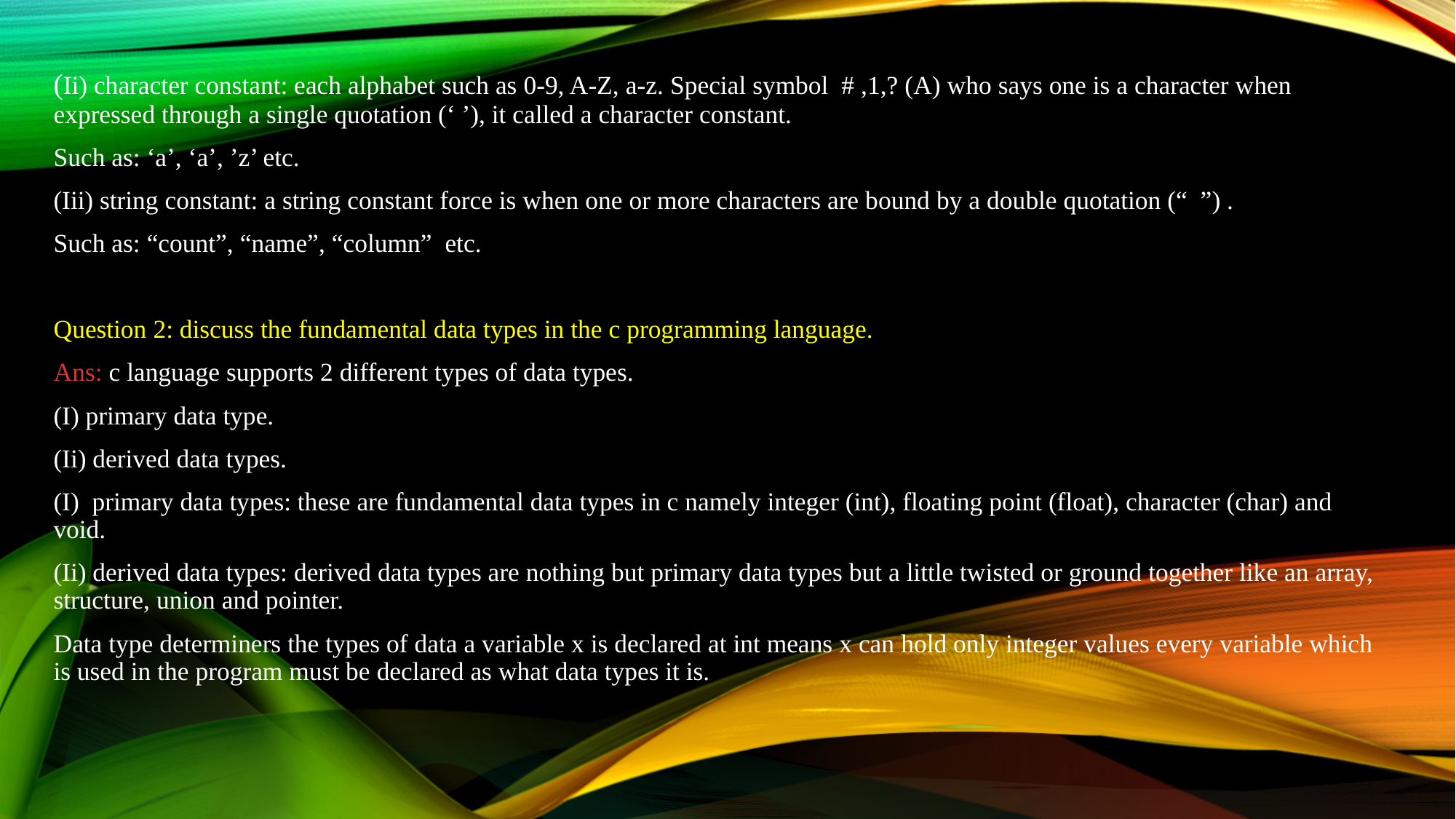

(Ii) character constant: each alphabet such as 0-9, A-Z, a-z. Special symbol  # ,1,? (A) who says one is a character when expressed through a single quotation (‘ ’), it called a character constant.
Such as: ‘a’, ‘a’, ’z’ etc.
(Iii) string constant: a string constant force is when one or more characters are bound by a double quotation (“  ”) .
Such as: “count”, “name”, “column”  etc.

Question 2: discuss the fundamental data types in the c programming language.
Ans: c language supports 2 different types of data types.
(I) primary data type.
(Ii) derived data types.
(I)  primary data types: these are fundamental data types in c namely integer (int), floating point (float), character (char) and void.
(Ii) derived data types: derived data types are nothing but primary data types but a little twisted or ground together like an array, structure, union and pointer.
Data type determiners the types of data a variable x is declared at int means x can hold only integer values every variable which is used in the program must be declared as what data types it is.